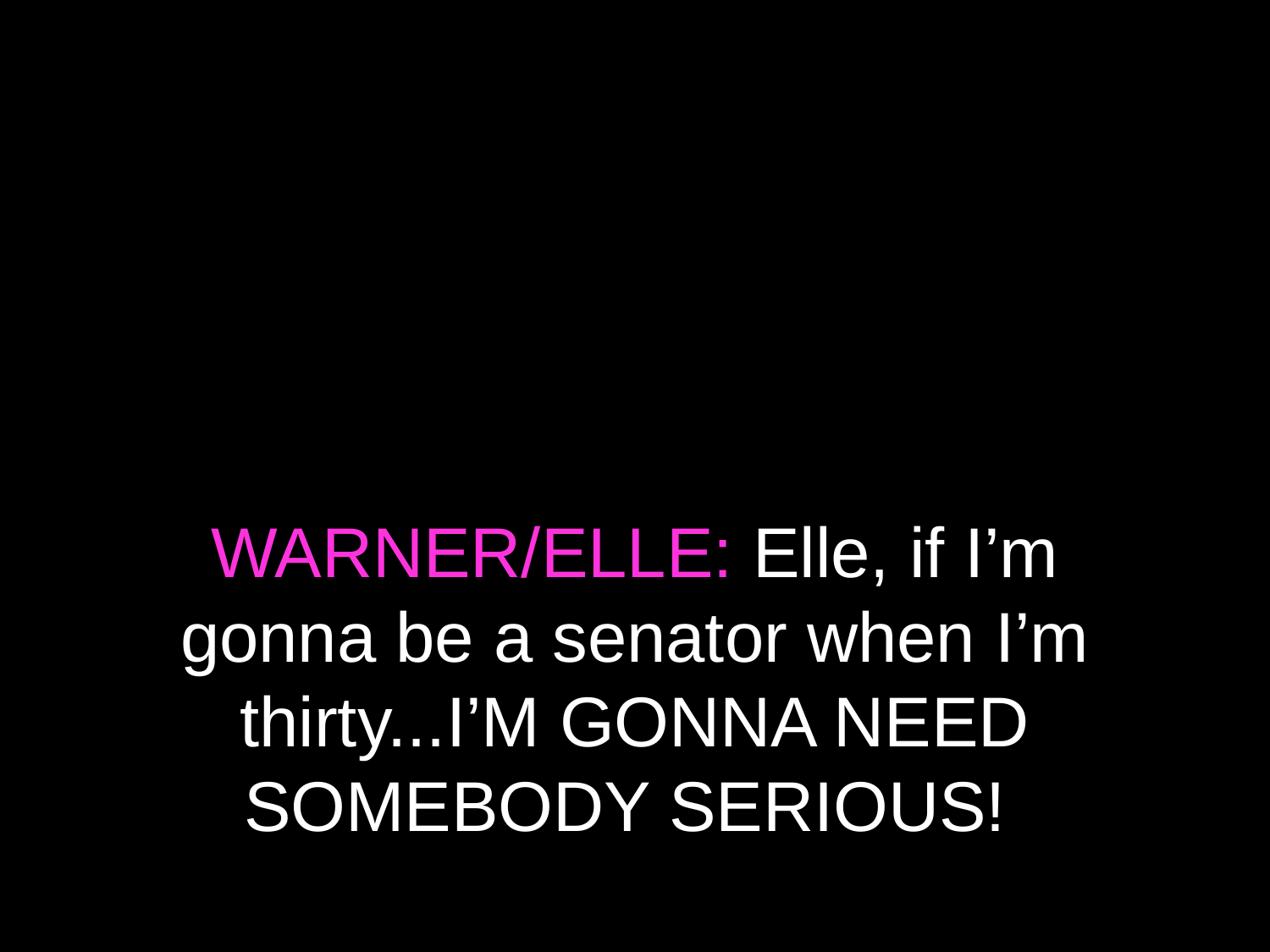

# WARNER/ELLE: Elle, if I’m gonna be a senator when I’m thirty...I’M GONNA NEED SOMEBODY SERIOUS!